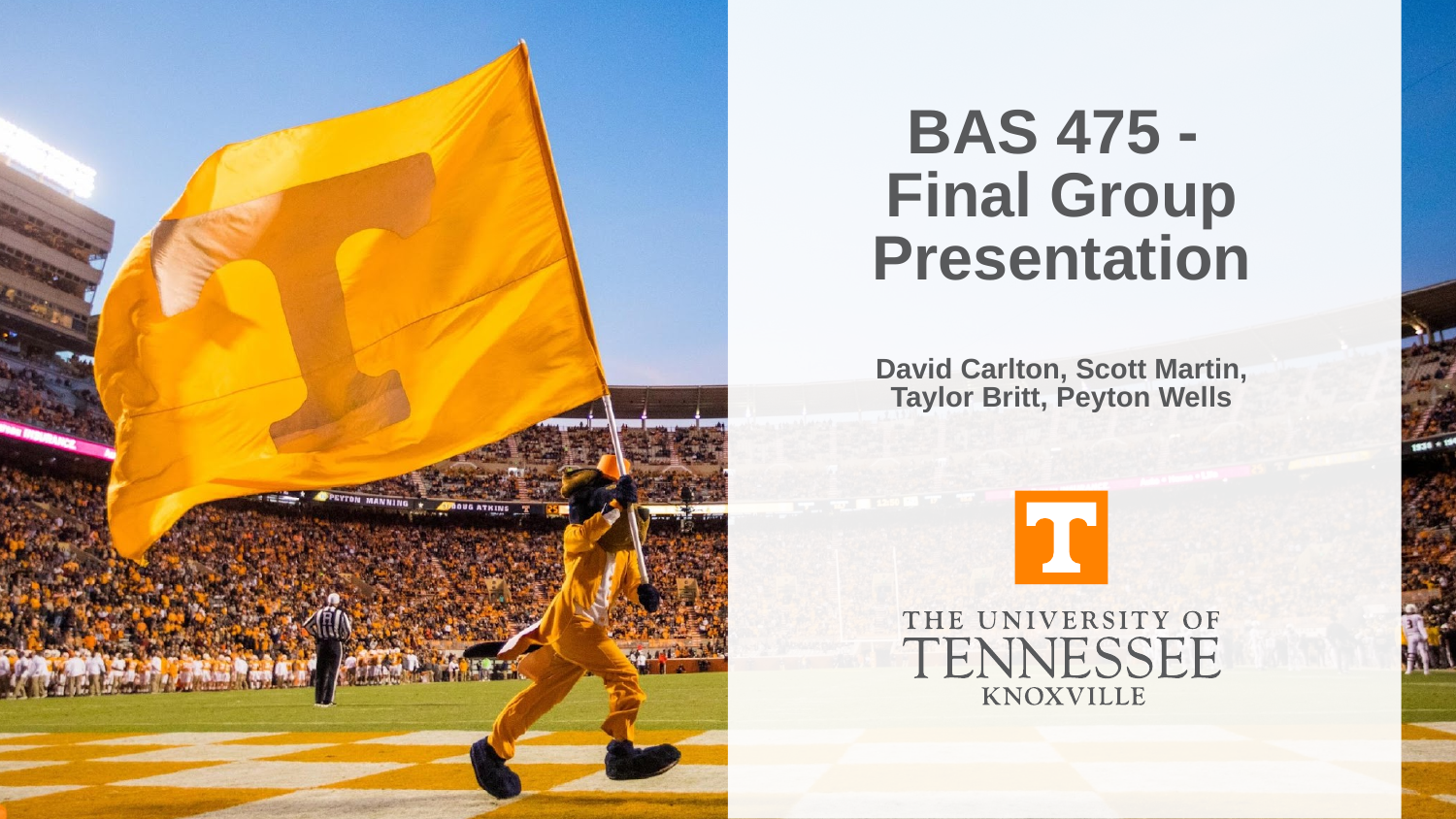

# BAS 475 -
Final Group Presentation

David Carlton, Scott Martin,
Taylor Britt, Peyton Wells